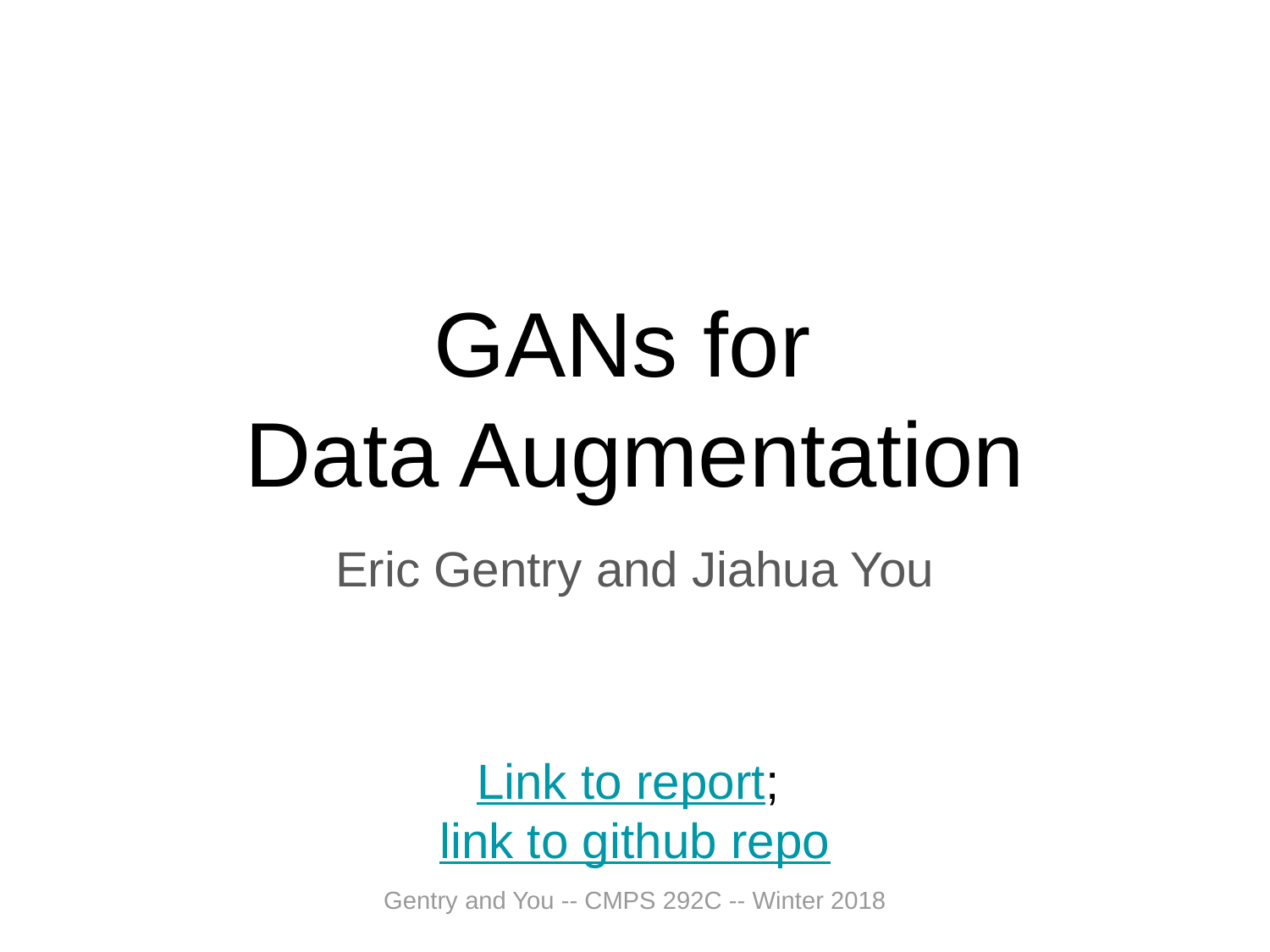

# GANs for Data Augmentation
Eric Gentry and Jiahua You
Link to report;
link to github repo